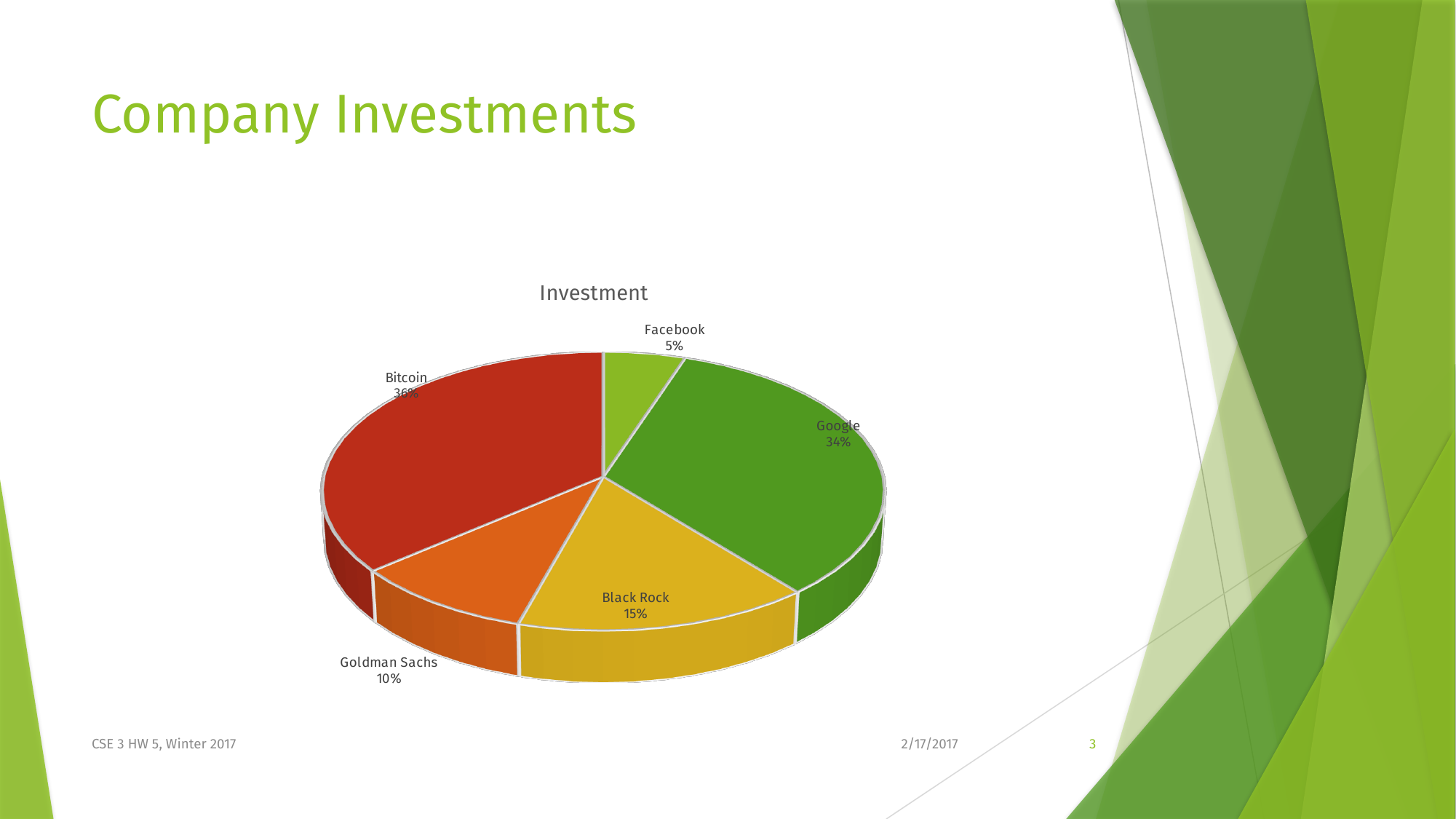

# Company Investments

[unsupported chart]

CSE 3 HW 5, Winter 2017
2/17/2017
3